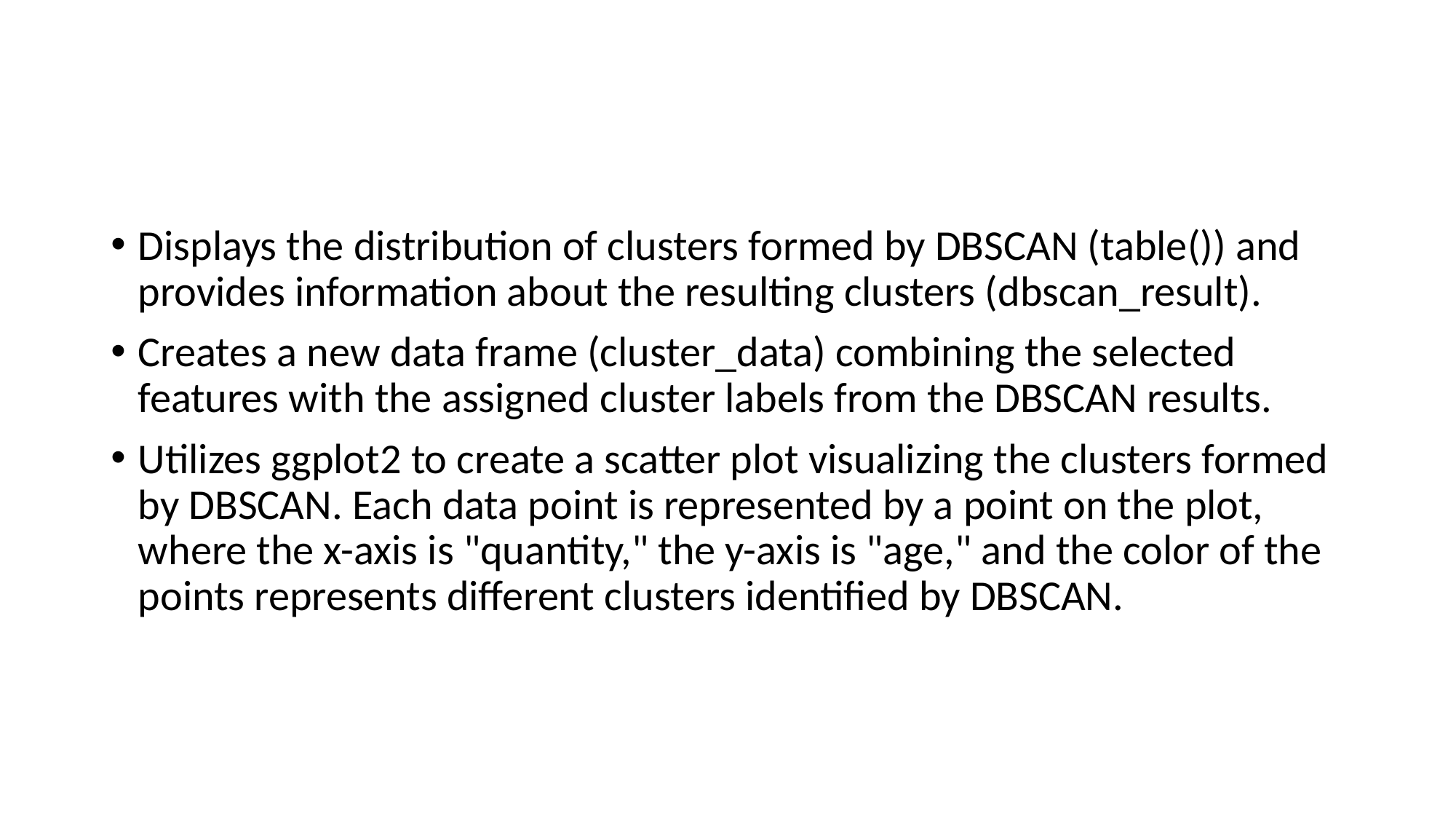

#
Displays the distribution of clusters formed by DBSCAN (table()) and provides information about the resulting clusters (dbscan_result).
Creates a new data frame (cluster_data) combining the selected features with the assigned cluster labels from the DBSCAN results.
Utilizes ggplot2 to create a scatter plot visualizing the clusters formed by DBSCAN. Each data point is represented by a point on the plot, where the x-axis is "quantity," the y-axis is "age," and the color of the points represents different clusters identified by DBSCAN.